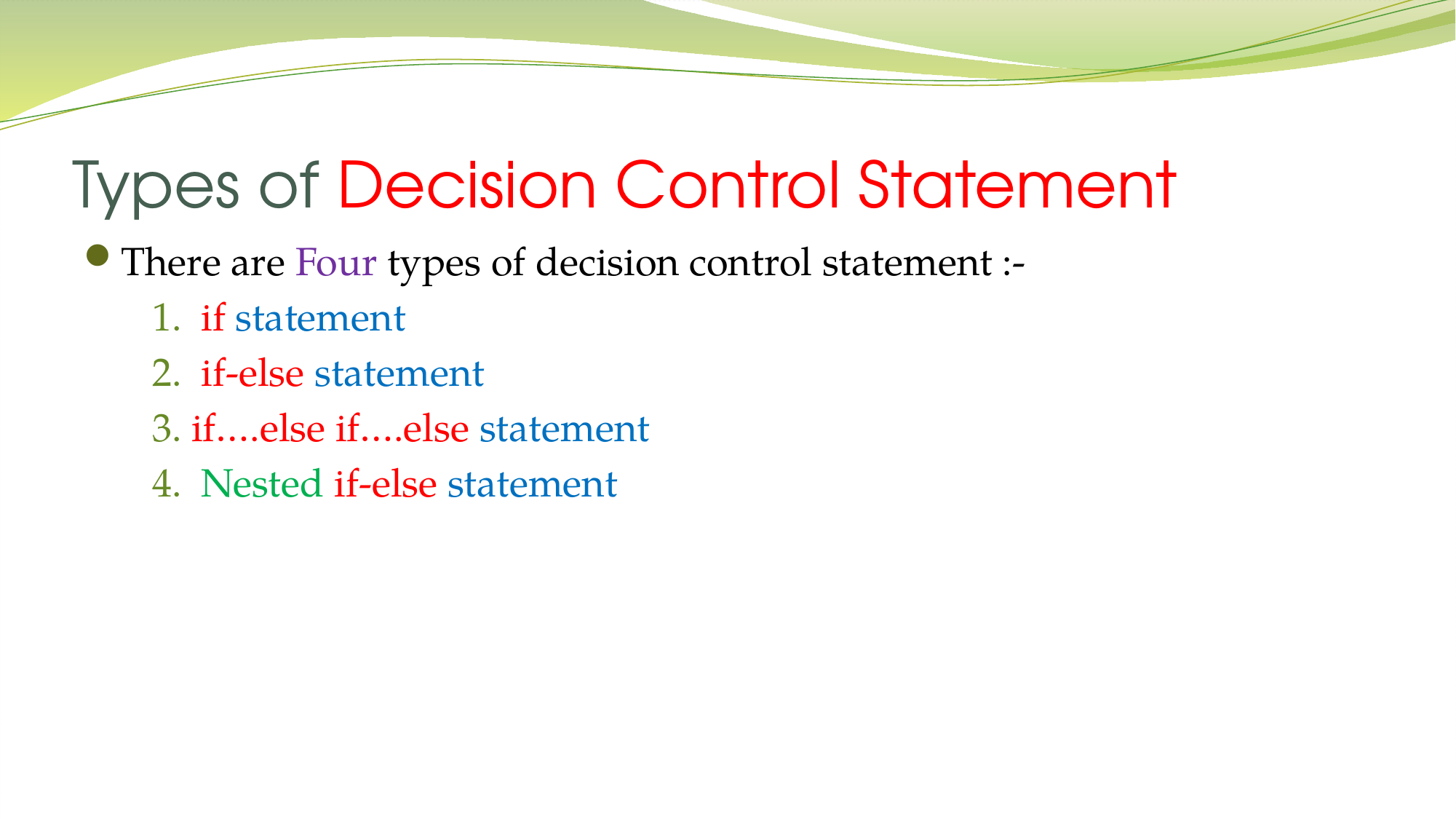

# Types of Decision Control Statement
There are Four types of decision control statement :-
       1.  if statement
       2.  if-else statement
       3. if….else if….else statement
       4.  Nested if-else statement